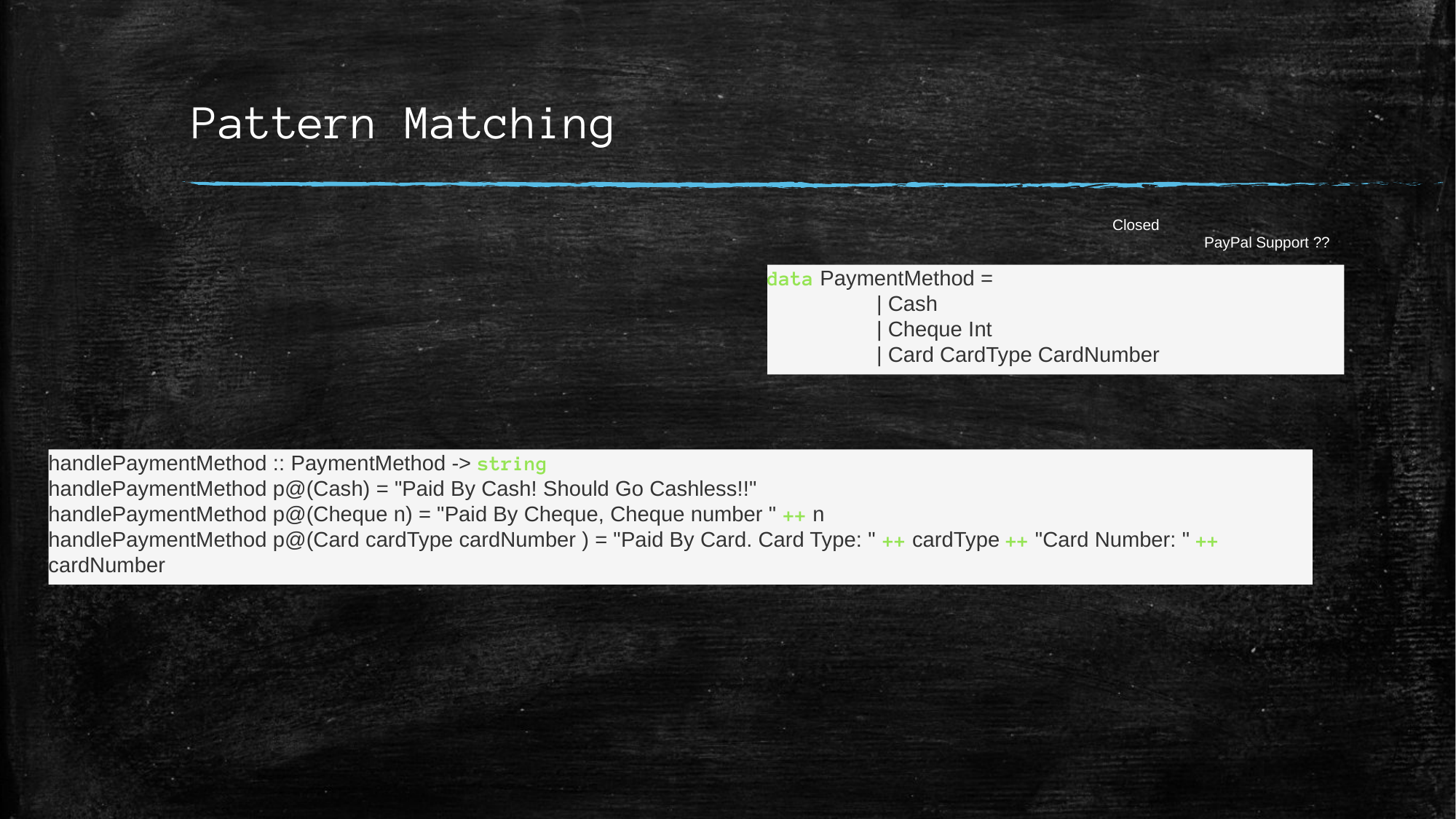

# Pattern Matching
Closed
PayPal Support ??
data PaymentMethod =
	| Cash
	| Cheque Int
	| Card CardType CardNumber
handlePaymentMethod :: PaymentMethod -> string
handlePaymentMethod p@(Cash) = "Paid By Cash! Should Go Cashless!!"
handlePaymentMethod p@(Cheque n) = "Paid By Cheque, Cheque number " ++ n
handlePaymentMethod p@(Card cardType cardNumber ) = "Paid By Card. Card Type: " ++ cardType ++ "Card Number: " ++ cardNumber